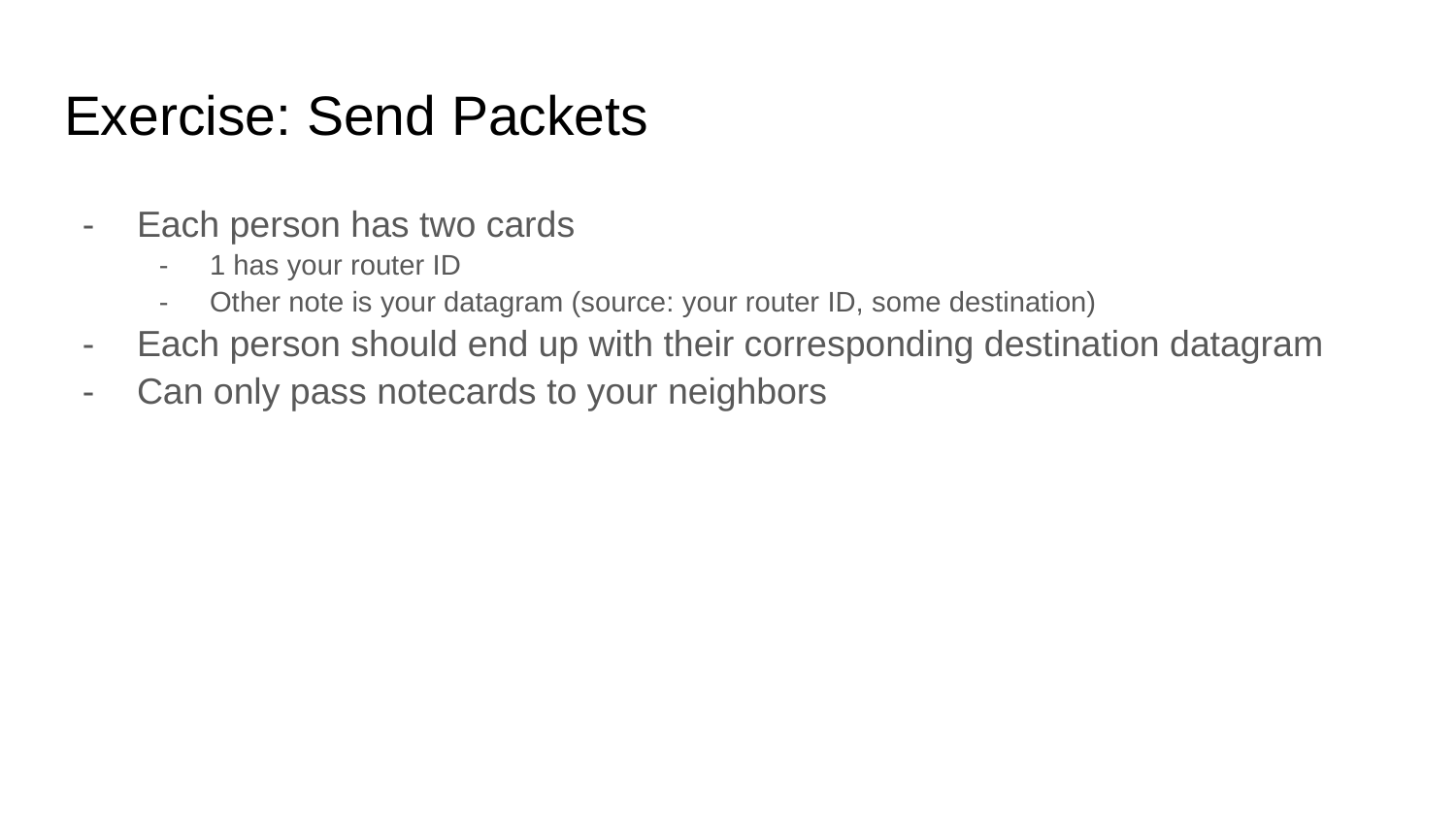

# Exercise: Send Packets
Each person has two cards
1 has your router ID
Other note is your datagram (source: your router ID, some destination)
Each person should end up with their corresponding destination datagram
Can only pass notecards to your neighbors